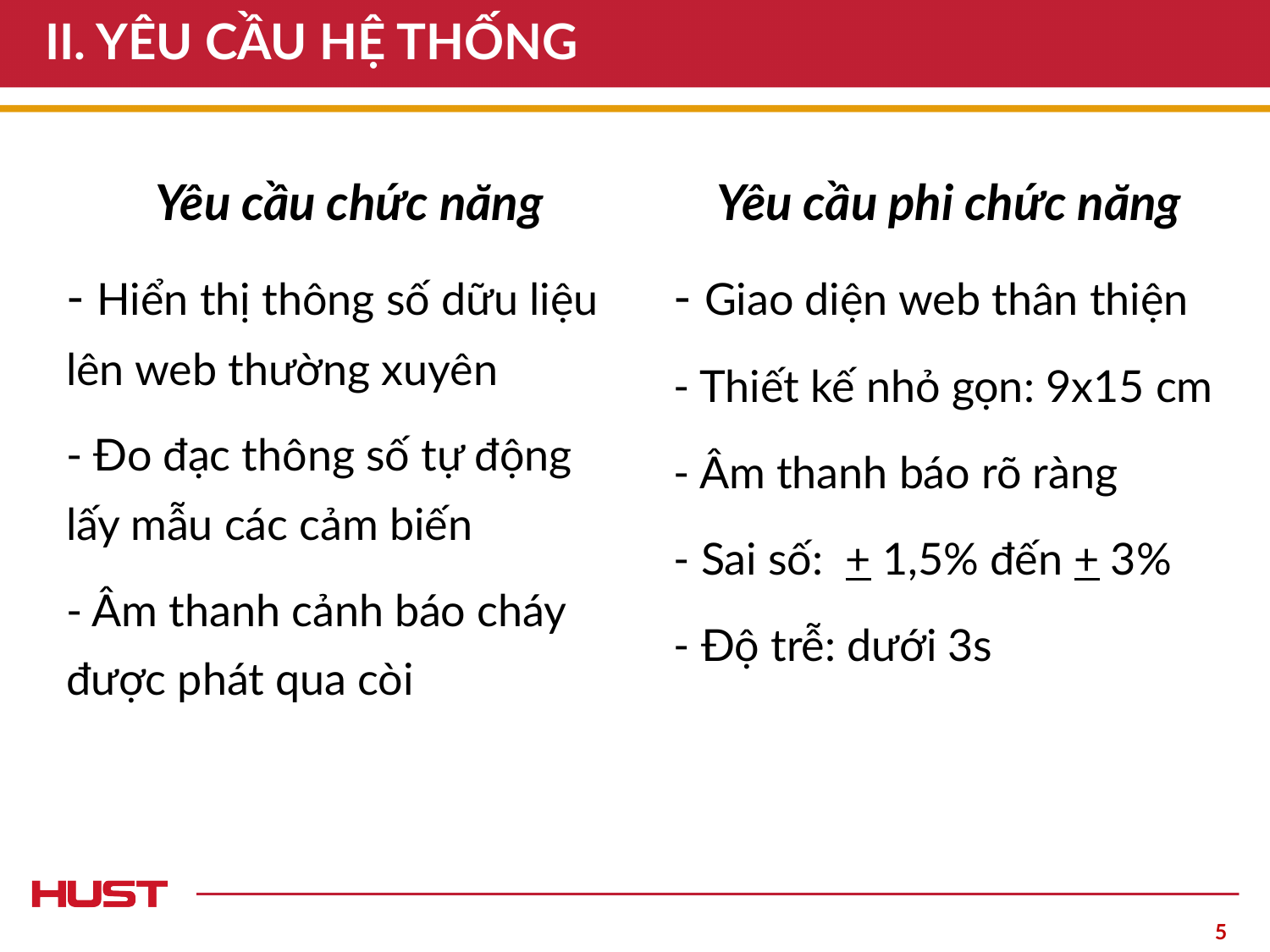

# II. YÊU CẦU HỆ THỐNG
Yêu cầu chức năng
- Hiển thị thông số dữu liệu lên web thường xuyên
- Đo đạc thông số tự động lấy mẫu các cảm biến
- Âm thanh cảnh báo cháy được phát qua còi
Yêu cầu phi chức năng
- Giao diện web thân thiện
- Thiết kế nhỏ gọn: 9x15 cm
- Âm thanh báo rõ ràng
- Sai số:  + 1,5% đến + 3%
- Độ trễ: dưới 3s
5